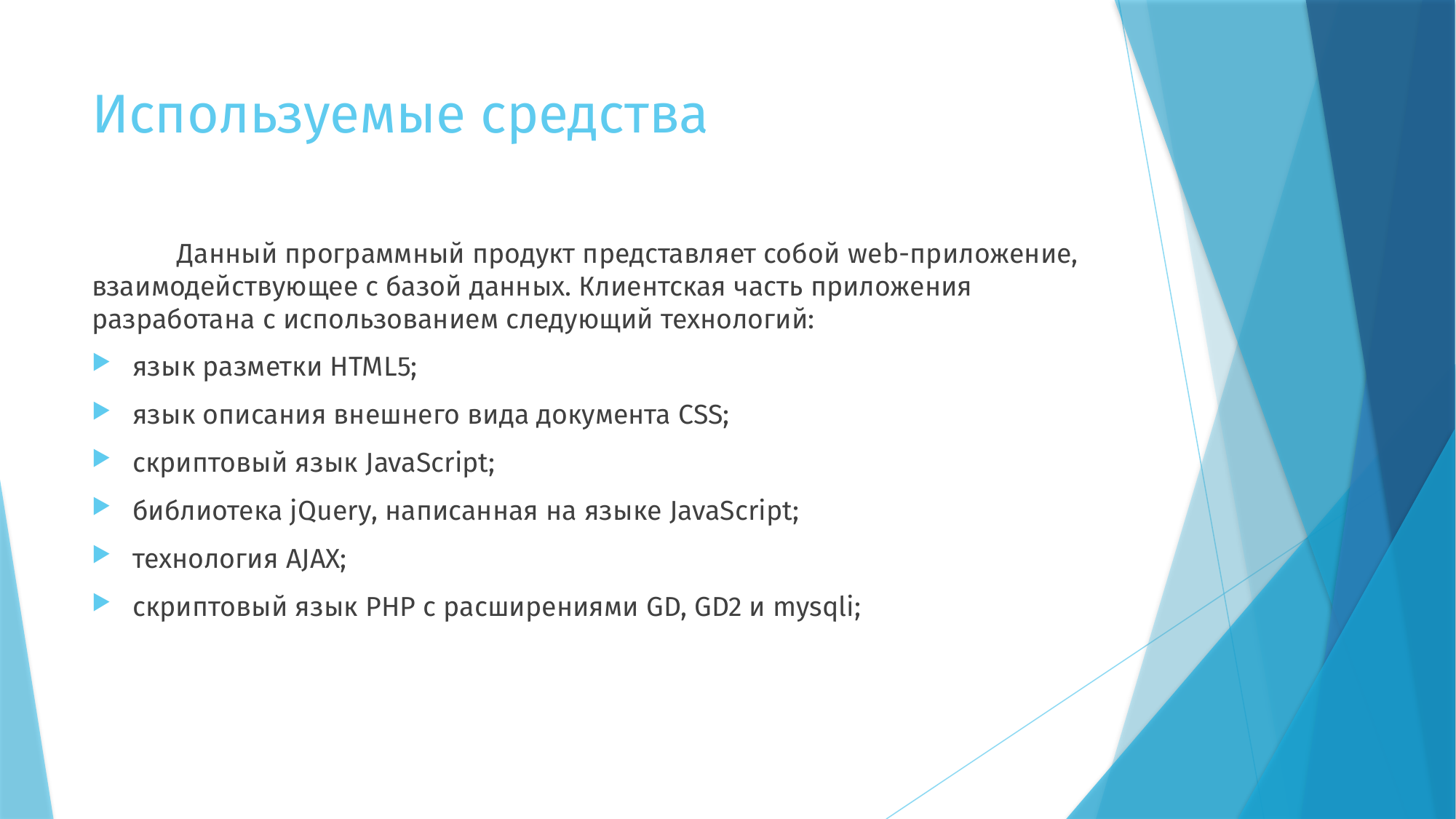

# Используемые средства
Данный программный продукт представляет собой web-приложение, взаимодействующее с базой данных. Клиентская часть приложения разработана с использованием следующий технологий:
язык разметки HTML5;
язык описания внешнего вида документа CSS;
скриптовый язык JavaScript;
библиотека jQuery, написанная на языке JavaScript;
технология AJAX;
скриптовый язык PHP с расширениями GD, GD2 и mysqli;